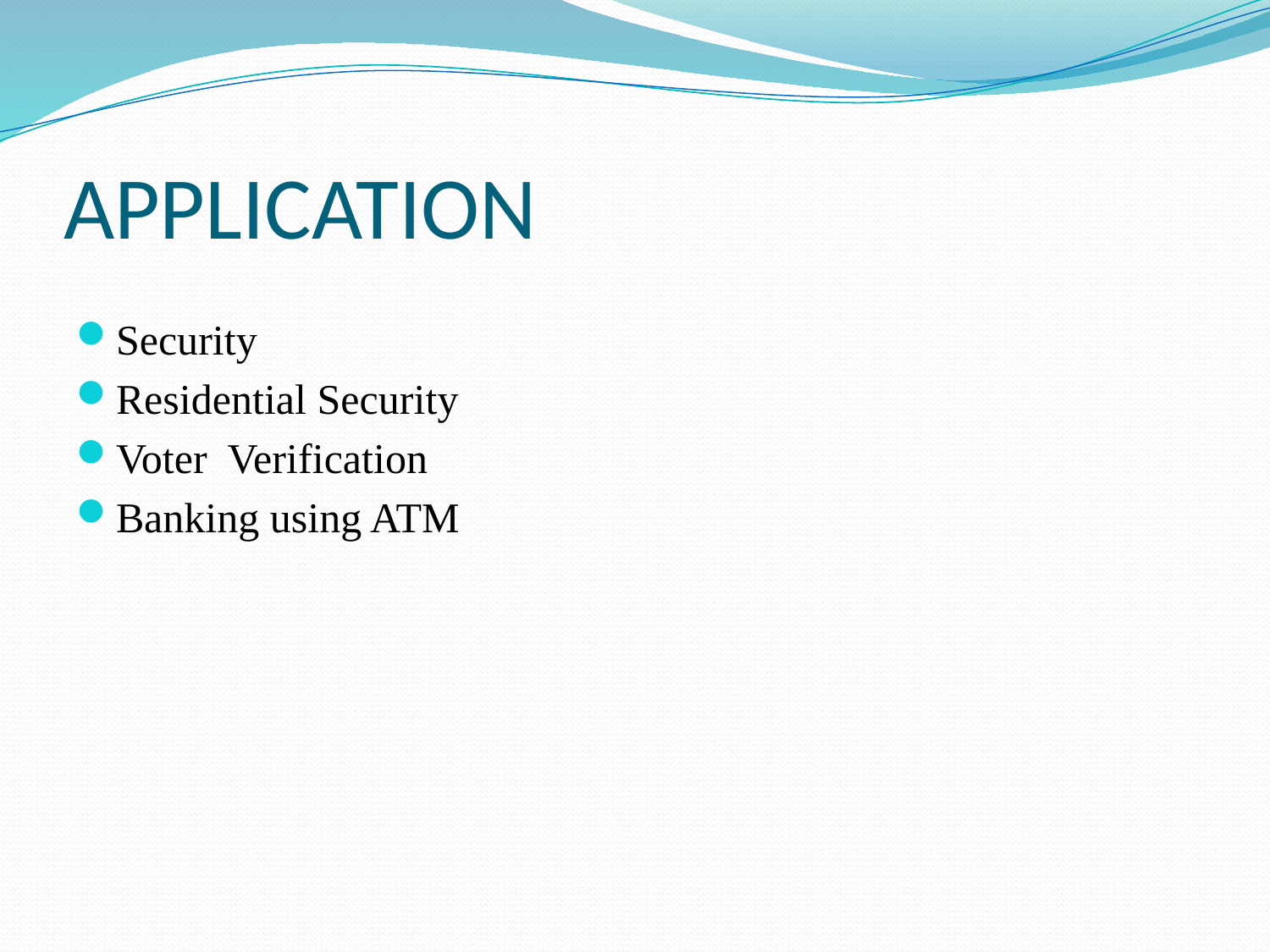

# APPLICATION
Security
Residential Security
Voter  Verification
Banking using ATM